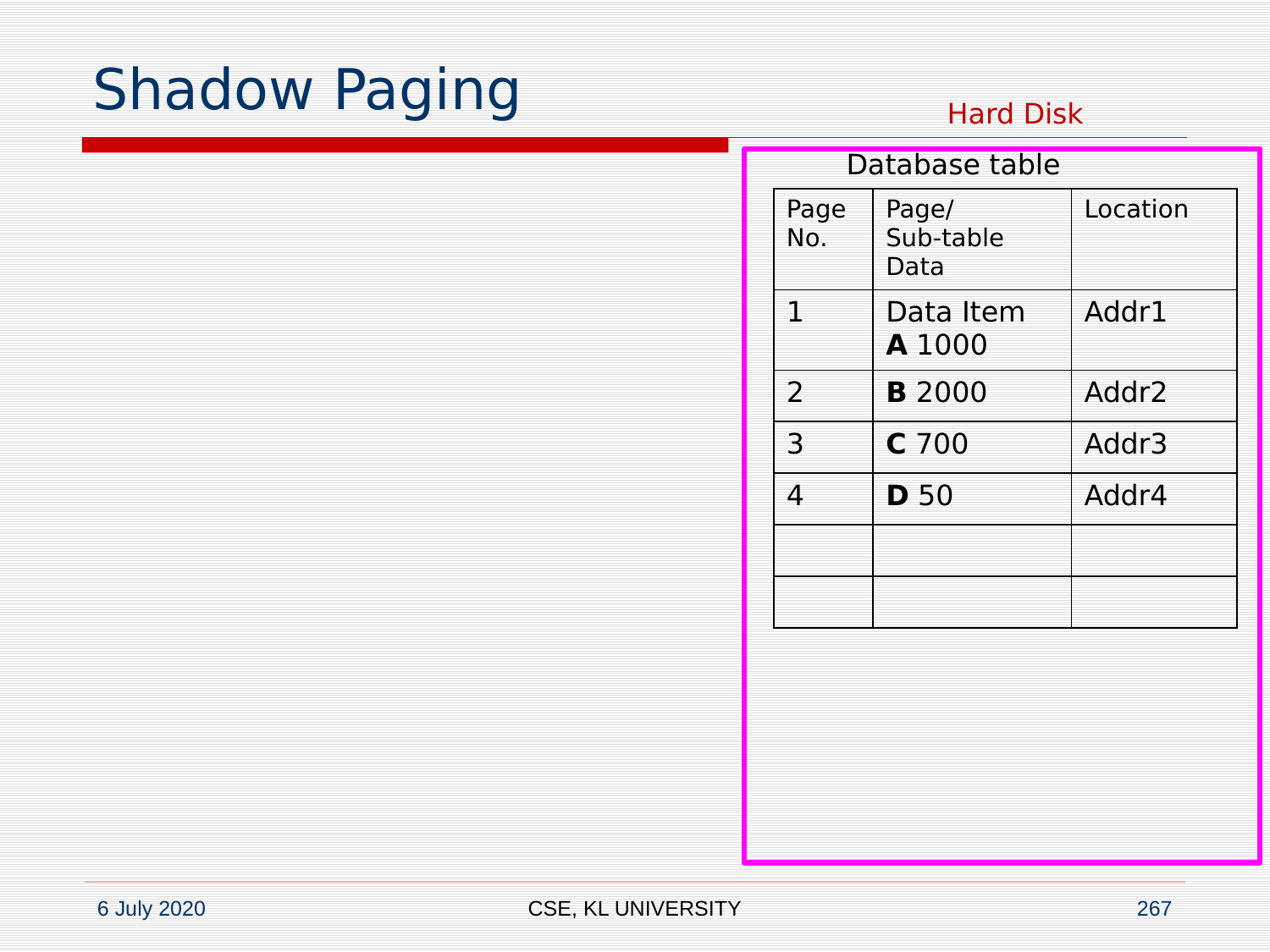

# Shadow Paging
Hard Disk
Database table

| PageNo. | Page/ Sub-table Data | Location |
| --- | --- | --- |
| 1 | Data Item A 1000 | Addr1 |
| 2 | B 2000 | Addr2 |
| 3 | C 700 | Addr3 |
| 4 | D 50 | Addr4 |
|  |  |  |
|  |  |  |
CSE, KL UNIVERSITY
267
6 July 2020